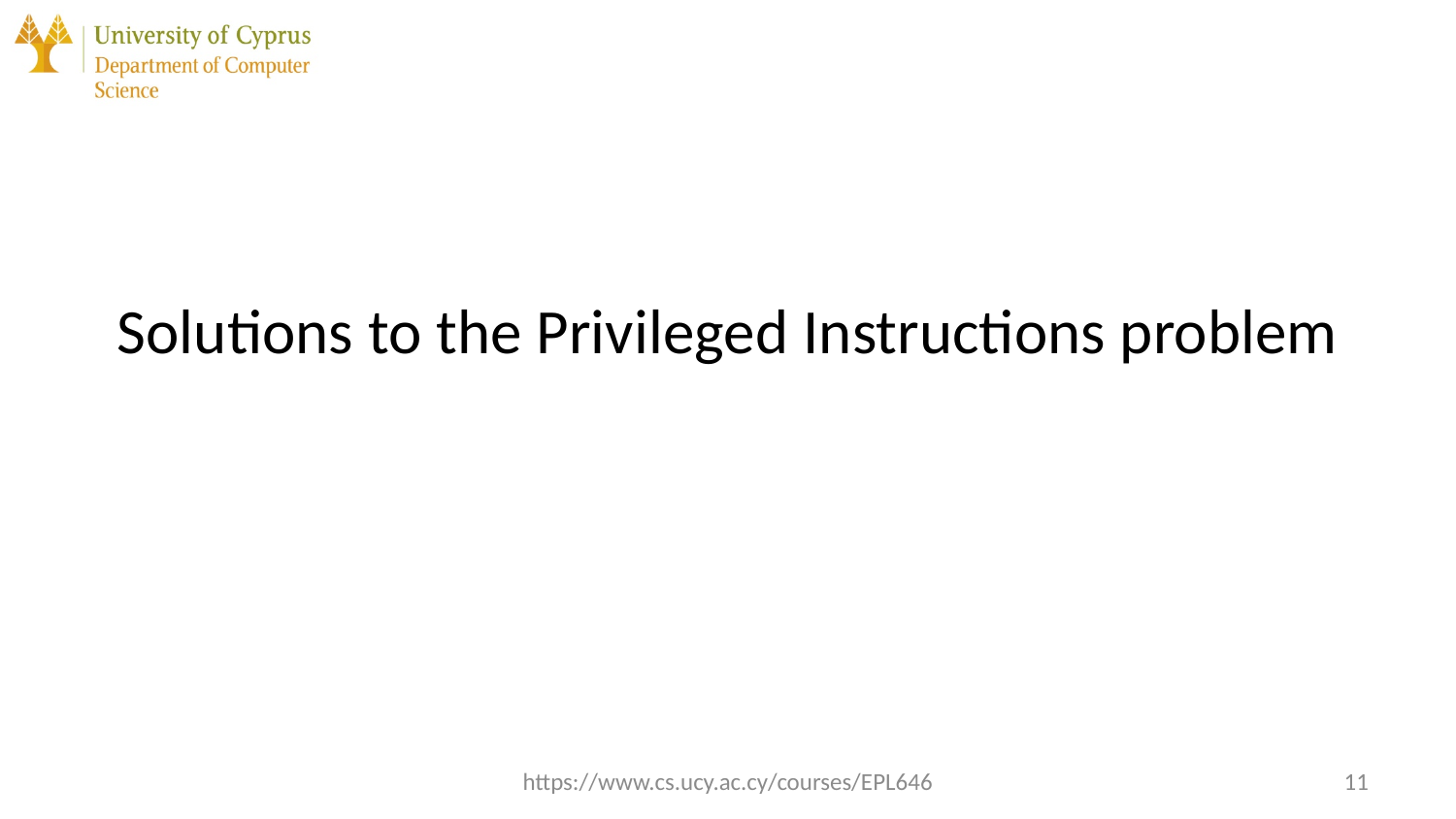

# Solutions to the Privileged Instructions problem
https://www.cs.ucy.ac.cy/courses/EPL646
11